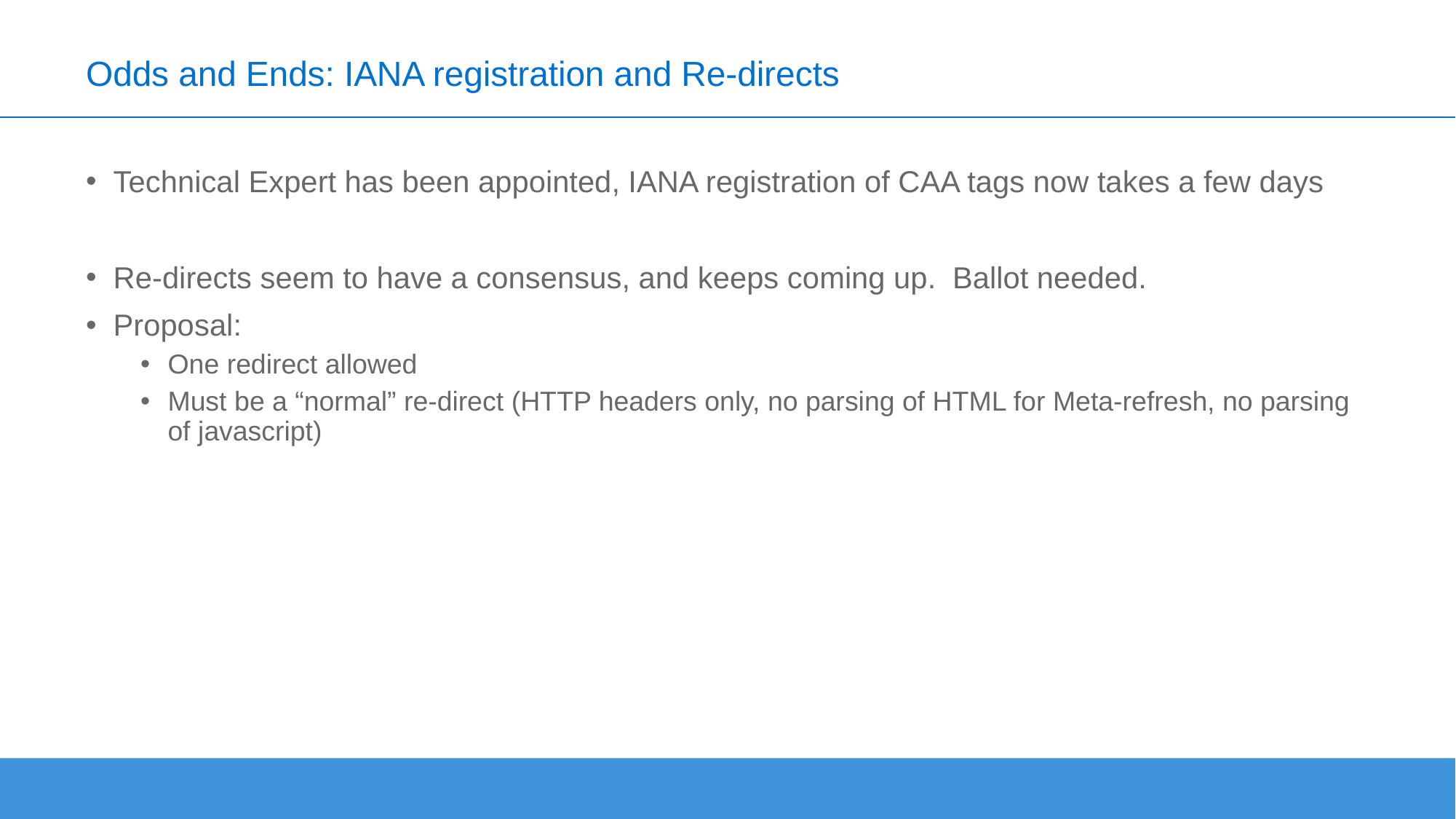

# Odds and Ends: IANA registration and Re-directs
Technical Expert has been appointed, IANA registration of CAA tags now takes a few days

Re-directs seem to have a consensus, and keeps coming up.  Ballot needed.
Proposal:
One redirect allowed
Must be a “normal” re-direct (HTTP headers only, no parsing of HTML for Meta-refresh, no parsing of javascript)